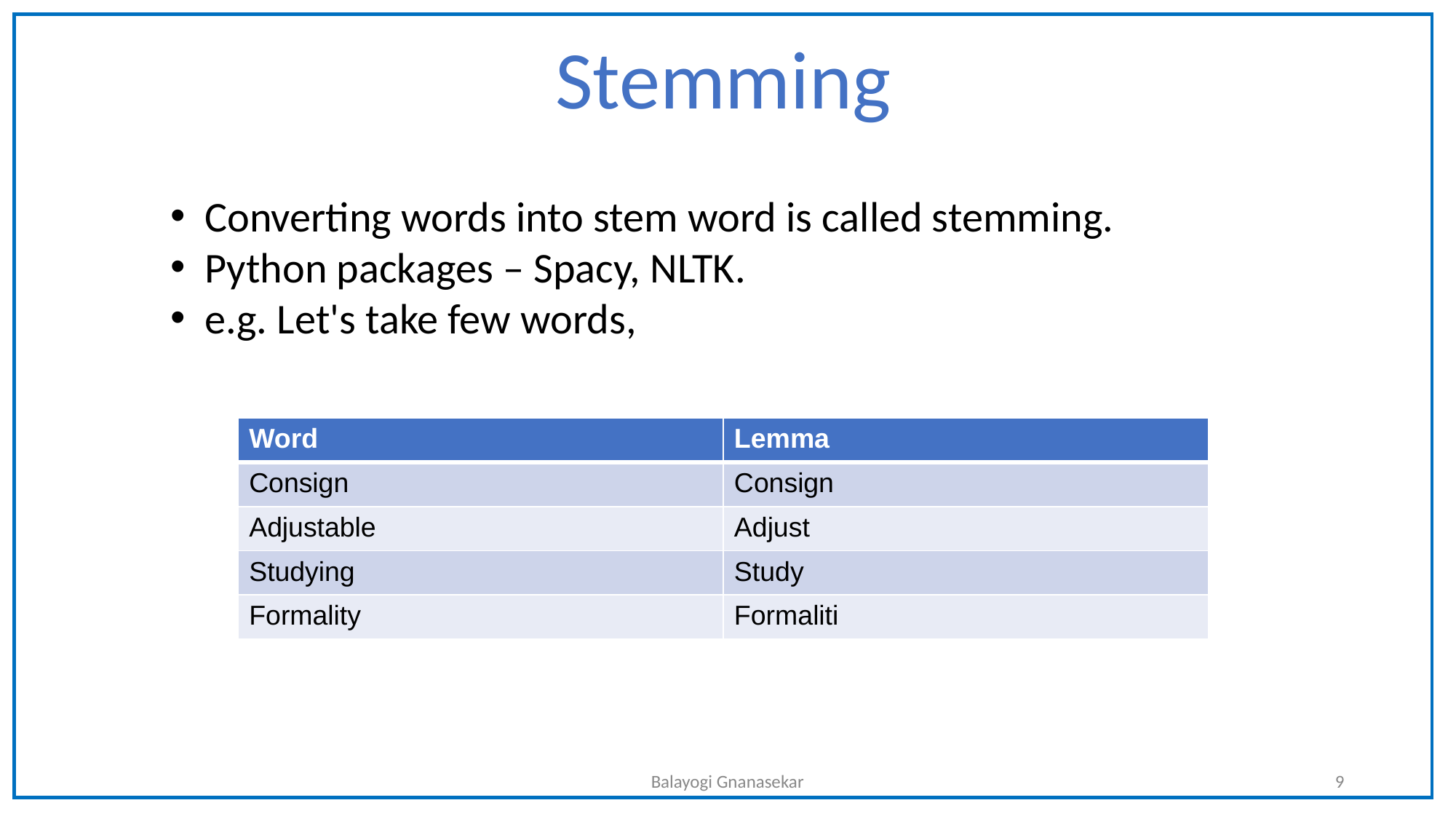

Stemming
Converting words into stem word is called stemming.
Python packages – Spacy, NLTK.
e.g. Let's take few words,

| Word | Lemma |
| --- | --- |
| Consign | Consign |
| Adjustable | Adjust |
| Studying | Study |
| Formality | Formaliti |
Balayogi Gnanasekar
9